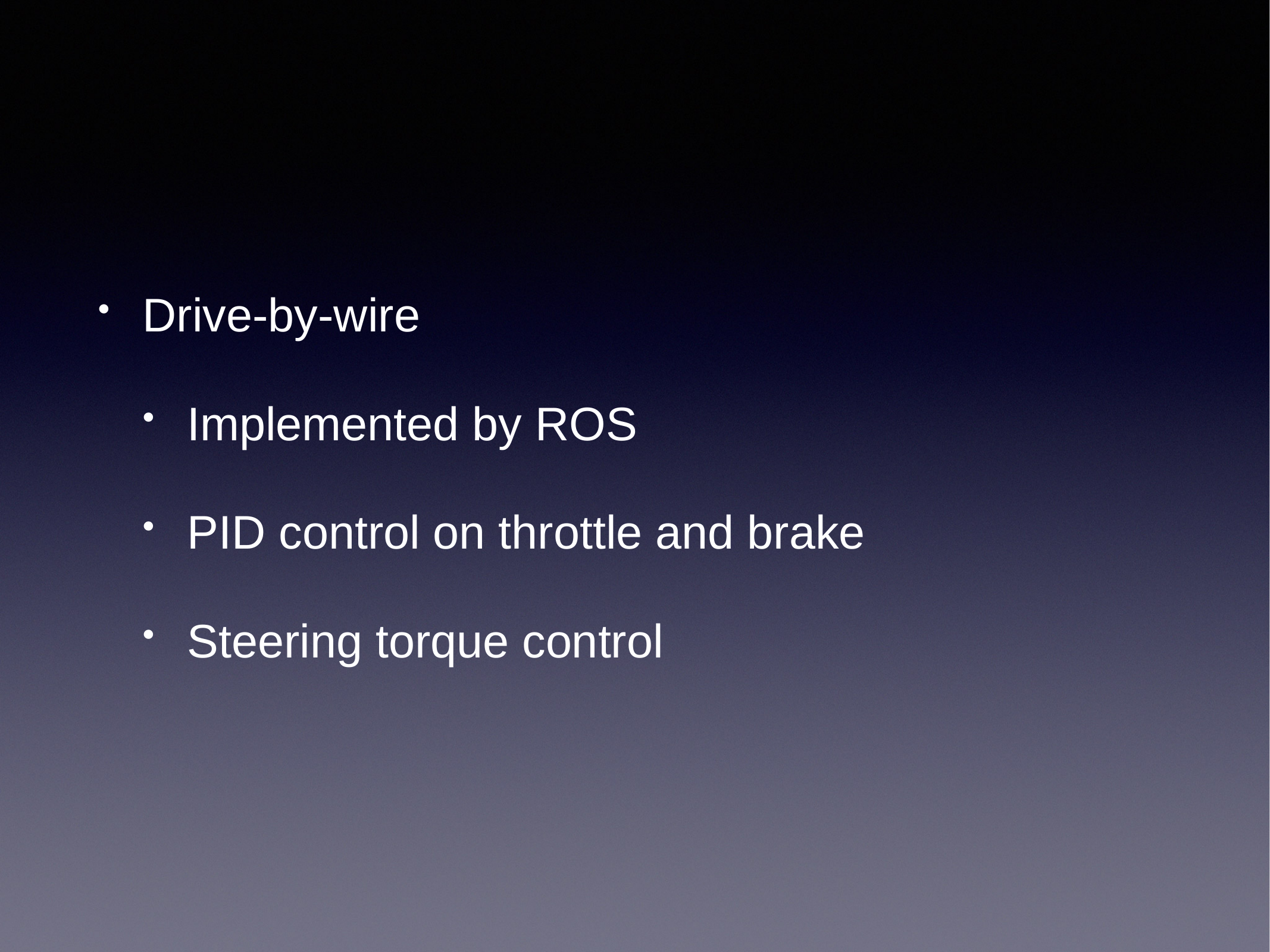

Drive-by-wire
Implemented by ROS
PID control on throttle and brake
Steering torque control